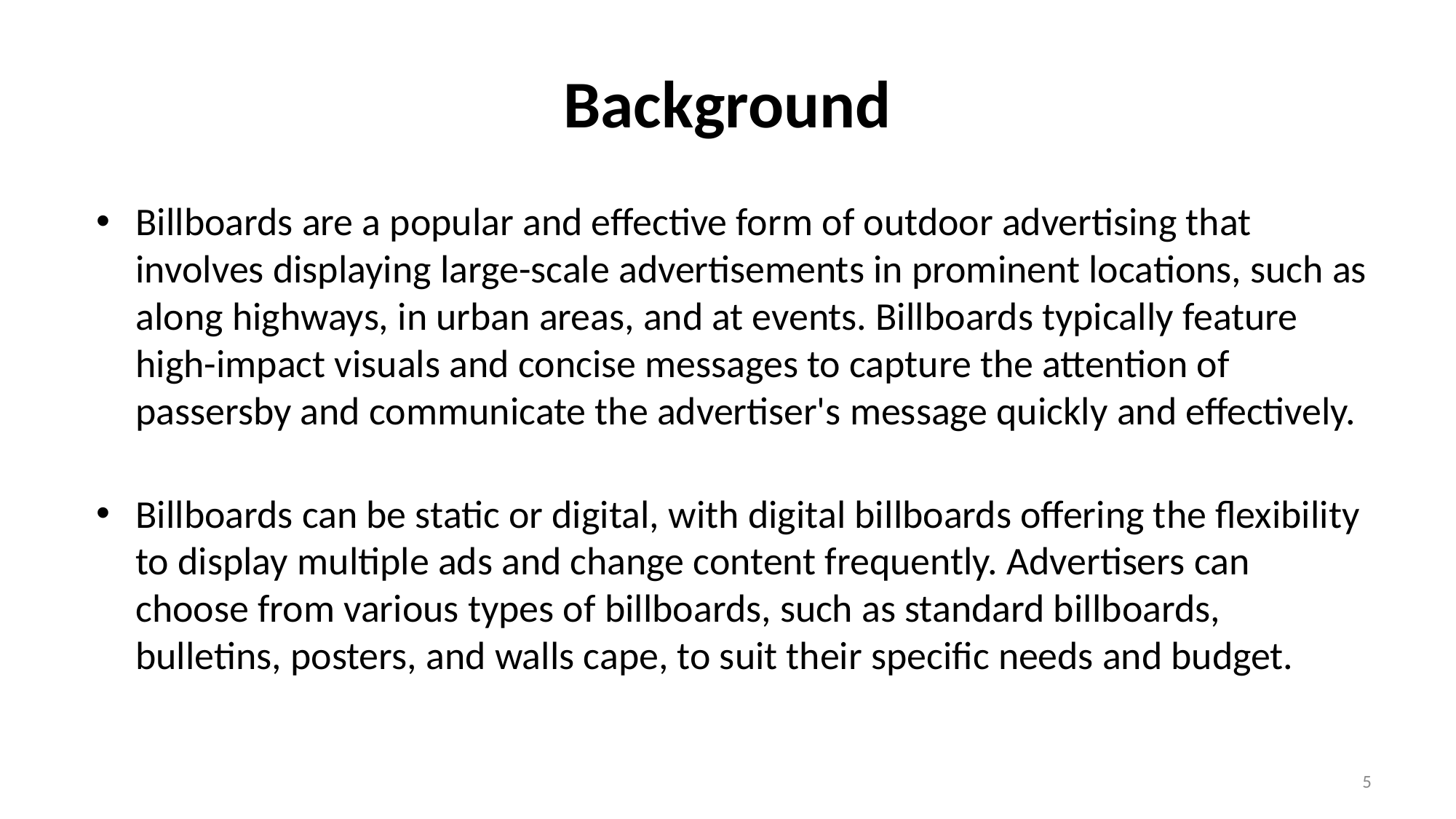

# Background
Billboards are a popular and effective form of outdoor advertising that involves displaying large-scale advertisements in prominent locations, such as along highways, in urban areas, and at events. Billboards typically feature high-impact visuals and concise messages to capture the attention of passersby and communicate the advertiser's message quickly and effectively.

Billboards can be static or digital, with digital billboards offering the flexibility to display multiple ads and change content frequently. Advertisers can choose from various types of billboards, such as standard billboards, bulletins, posters, and walls cape, to suit their specific needs and budget.

5